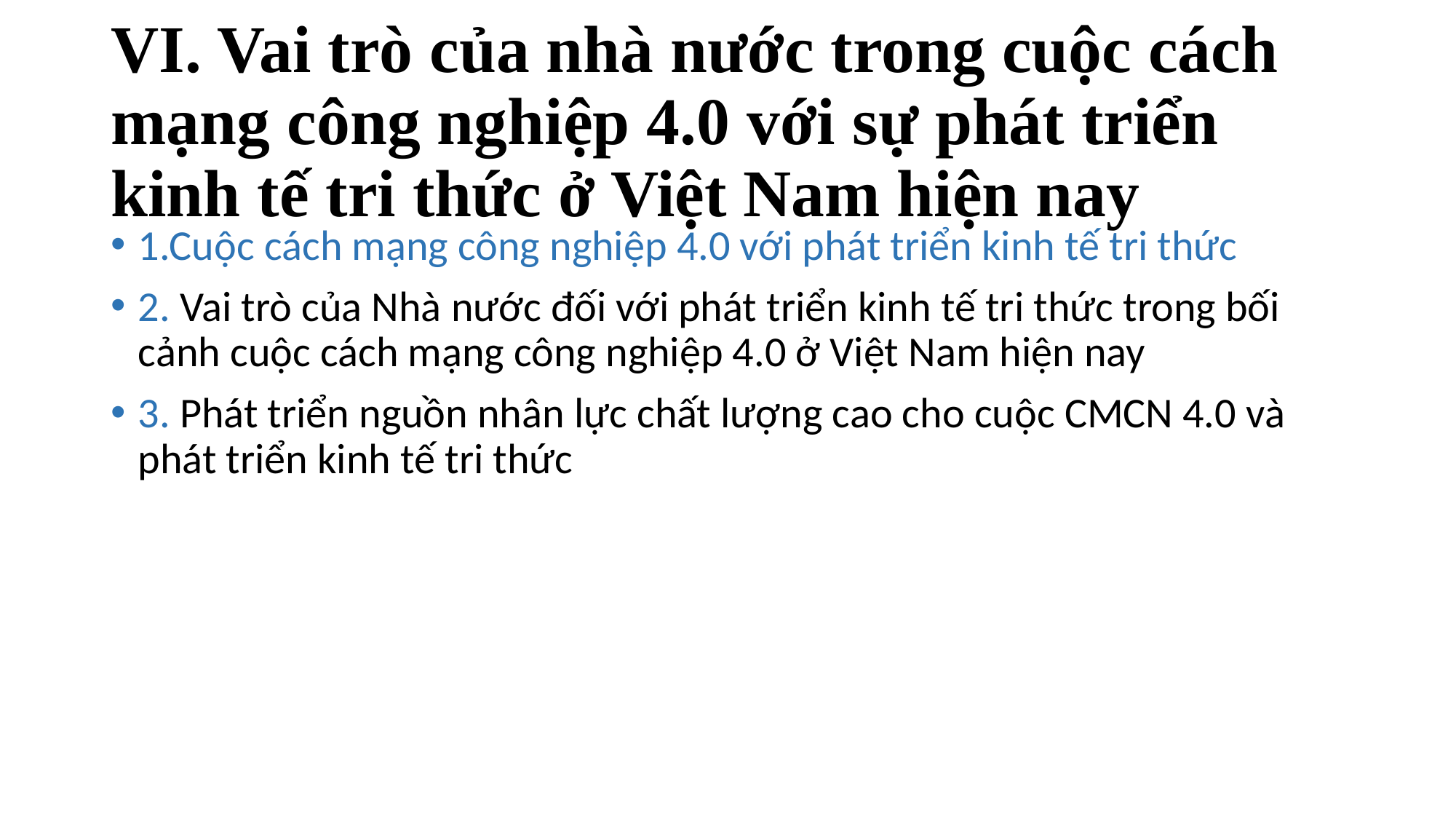

# VI. Vai trò của nhà nước trong cuộc cách mạng công nghiệp 4.0 với sự phát triển kinh tế tri thức ở Việt Nam hiện nay
1.Cuộc cách mạng công nghiệp 4.0 với phát triển kinh tế tri thức
2. Vai trò của Nhà nước đối với phát triển kinh tế tri thức trong bối cảnh cuộc cách mạng công nghiệp 4.0 ở Việt Nam hiện nay
3. Phát triển nguồn nhân lực chất lượng cao cho cuộc CMCN 4.0 và phát triển kinh tế tri thức